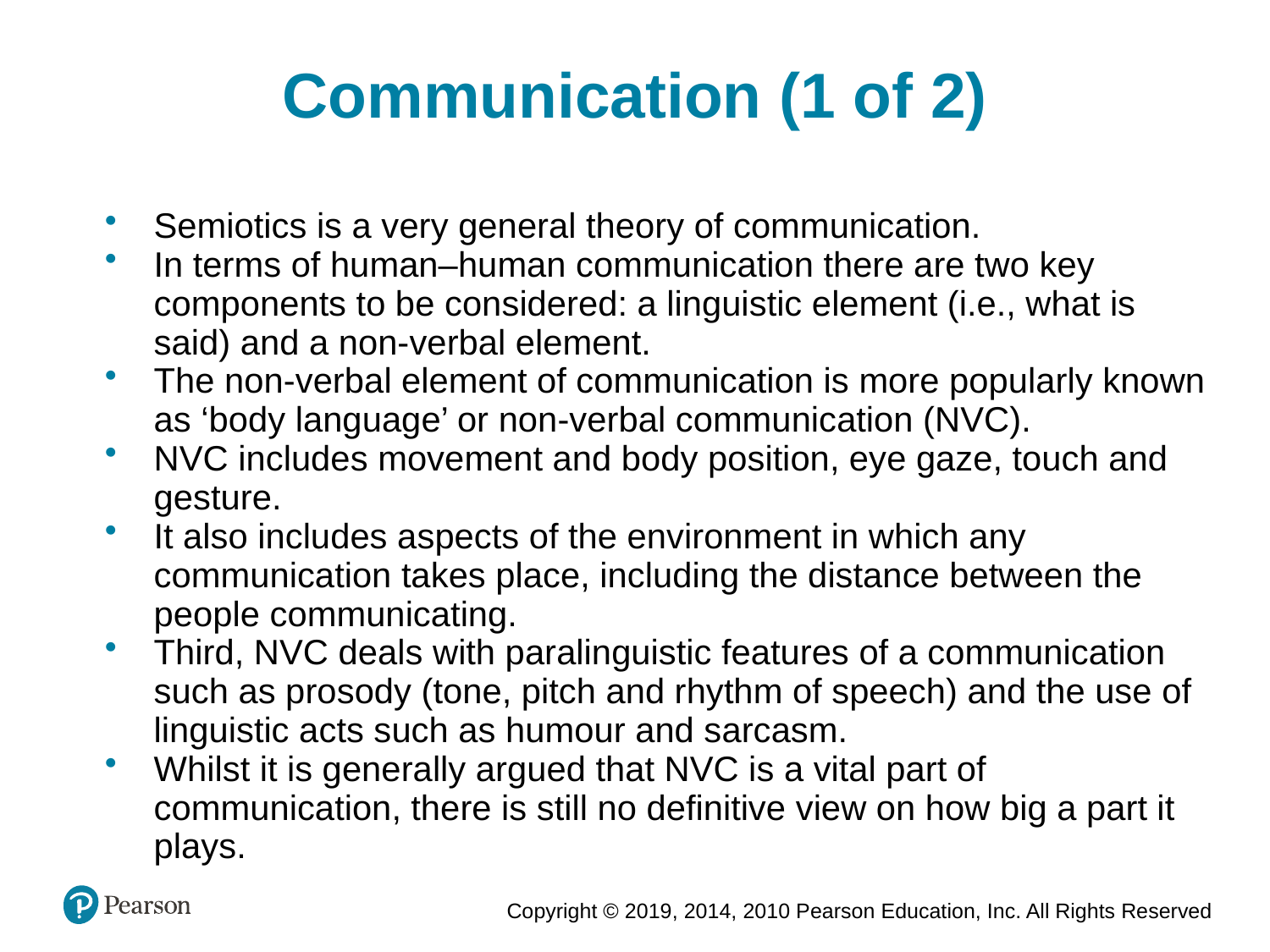

Communication (1 of 2)
Semiotics is a very general theory of communication.
In terms of human–human communication there are two key components to be considered: a linguistic element (i.e., what is said) and a non-verbal element.
The non-verbal element of communication is more popularly known as ‘body language’ or non-verbal communication (NVC).
NVC includes movement and body position, eye gaze, touch and gesture.
It also includes aspects of the environment in which any communication takes place, including the distance between the people communicating.
Third, NVC deals with paralinguistic features of a communication such as prosody (tone, pitch and rhythm of speech) and the use of linguistic acts such as humour and sarcasm.
Whilst it is generally argued that NVC is a vital part of communication, there is still no definitive view on how big a part it plays.